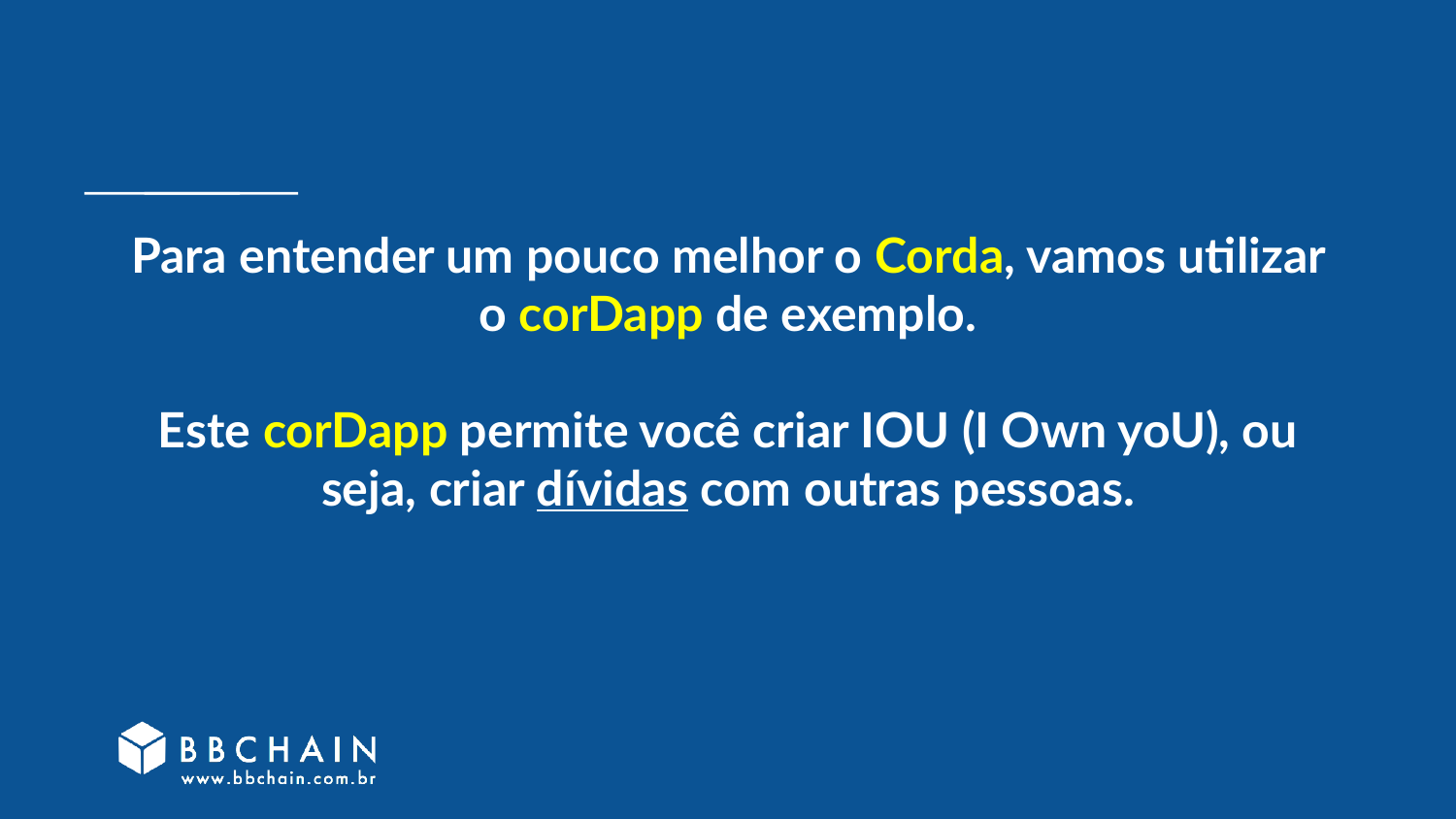

# Para entender um pouco melhor o Corda, vamos utilizar o corDapp de exemplo.

Este corDapp permite você criar IOU (I Own yoU), ou seja, criar dívidas com outras pessoas.